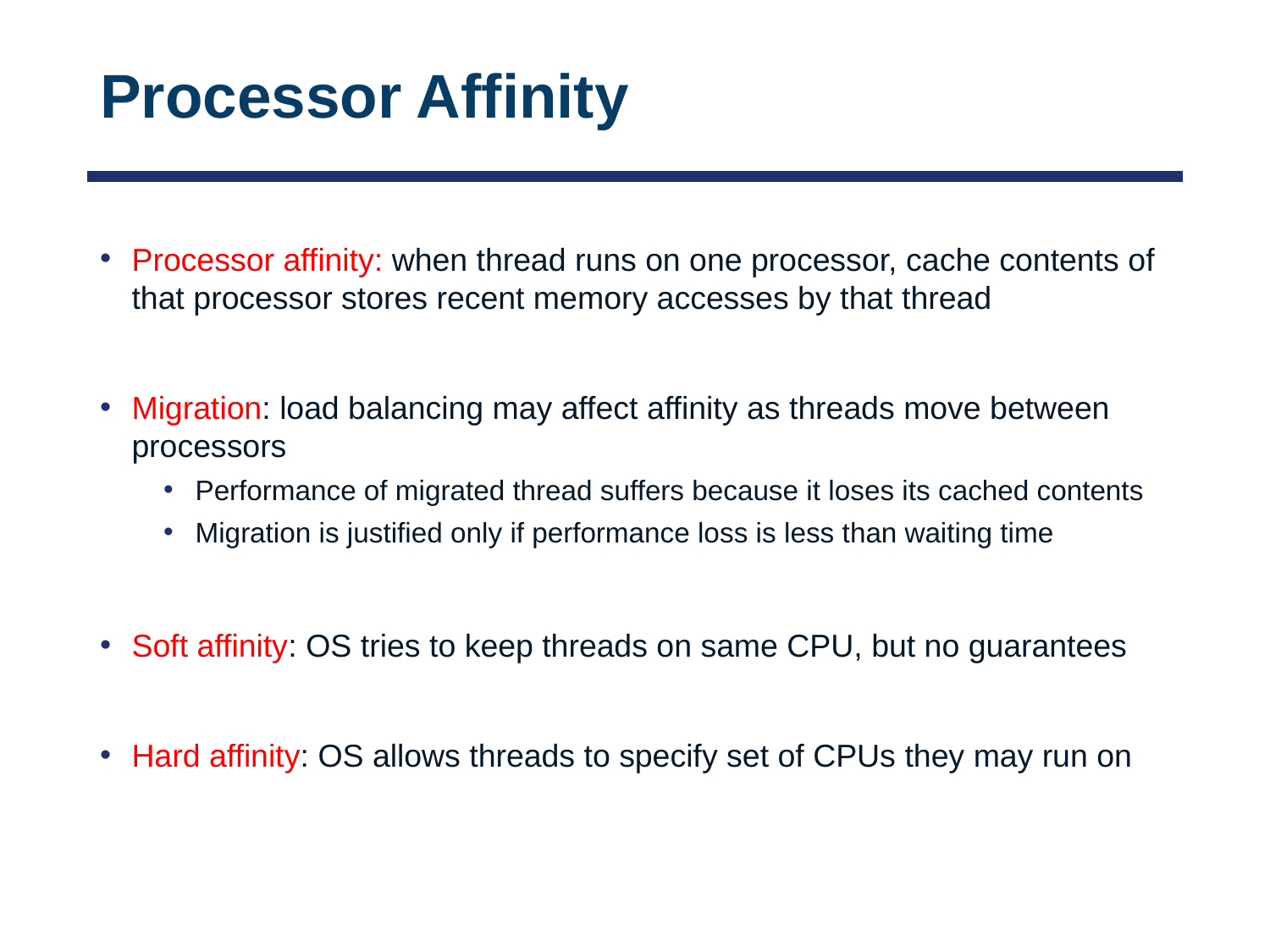

# Processor Affinity
Processor affinity: when thread runs on one processor, cache contents of that processor stores recent memory accesses by that thread

Migration: load balancing may affect affinity as threads move between processors
Performance of migrated thread suffers because it loses its cached contents
Migration is justified only if performance loss is less than waiting time

Soft affinity: OS tries to keep threads on same CPU, but no guarantees

Hard affinity: OS allows threads to specify set of CPUs they may run on